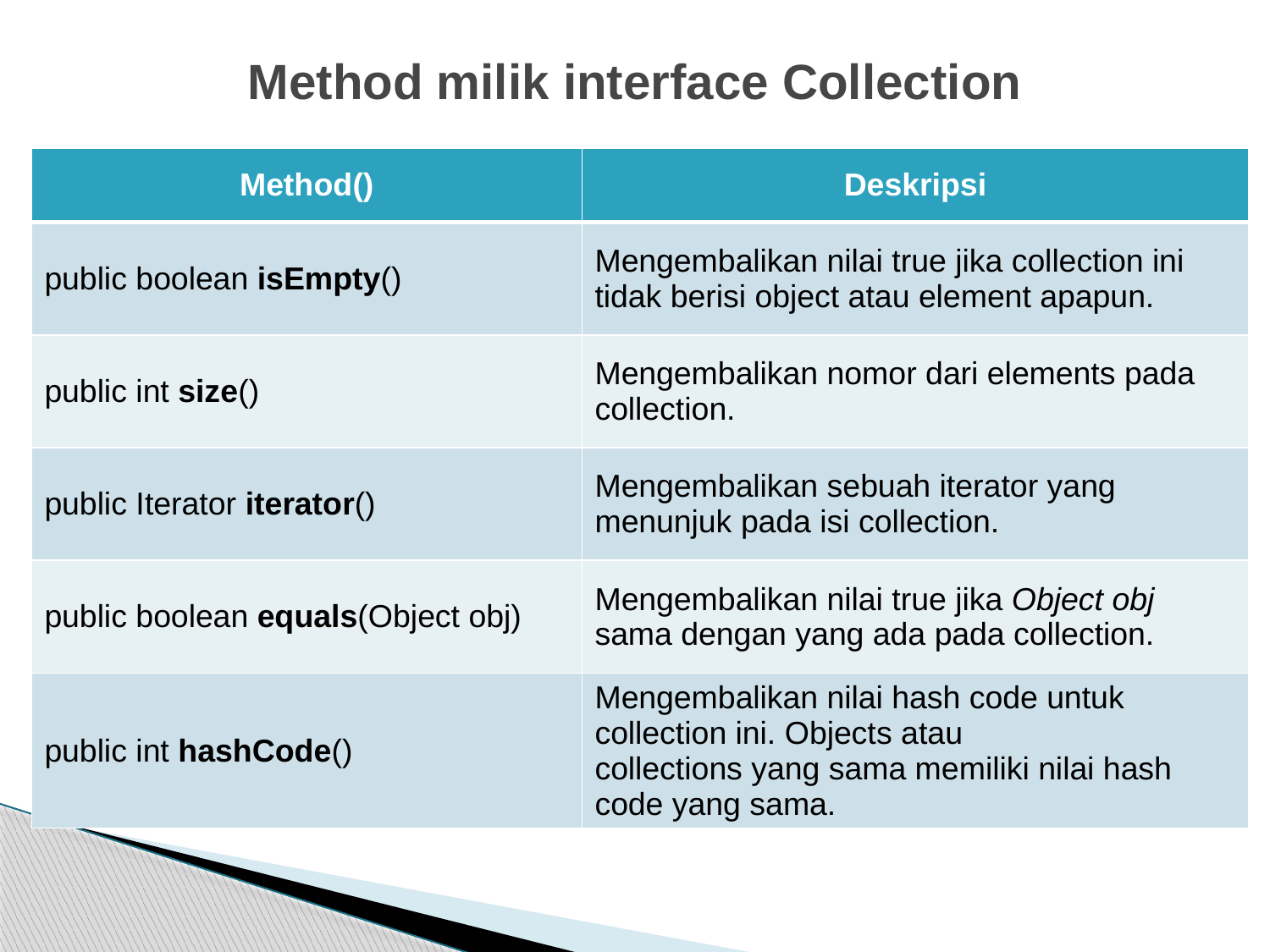

# Method milik interface Collection
| Method() | Deskripsi |
| --- | --- |
| public boolean isEmpty() | Mengembalikan nilai true jika collection ini tidak berisi object atau element apapun. |
| public int size() | Mengembalikan nomor dari elements pada collection. |
| public Iterator iterator() | Mengembalikan sebuah iterator yang menunjuk pada isi collection. |
| public boolean equals(Object obj) | Mengembalikan nilai true jika Object obj sama dengan yang ada pada collection. |
| public int hashCode() | Mengembalikan nilai hash code untuk collection ini. Objects atau collections yang sama memiliki nilai hash code yang sama. |